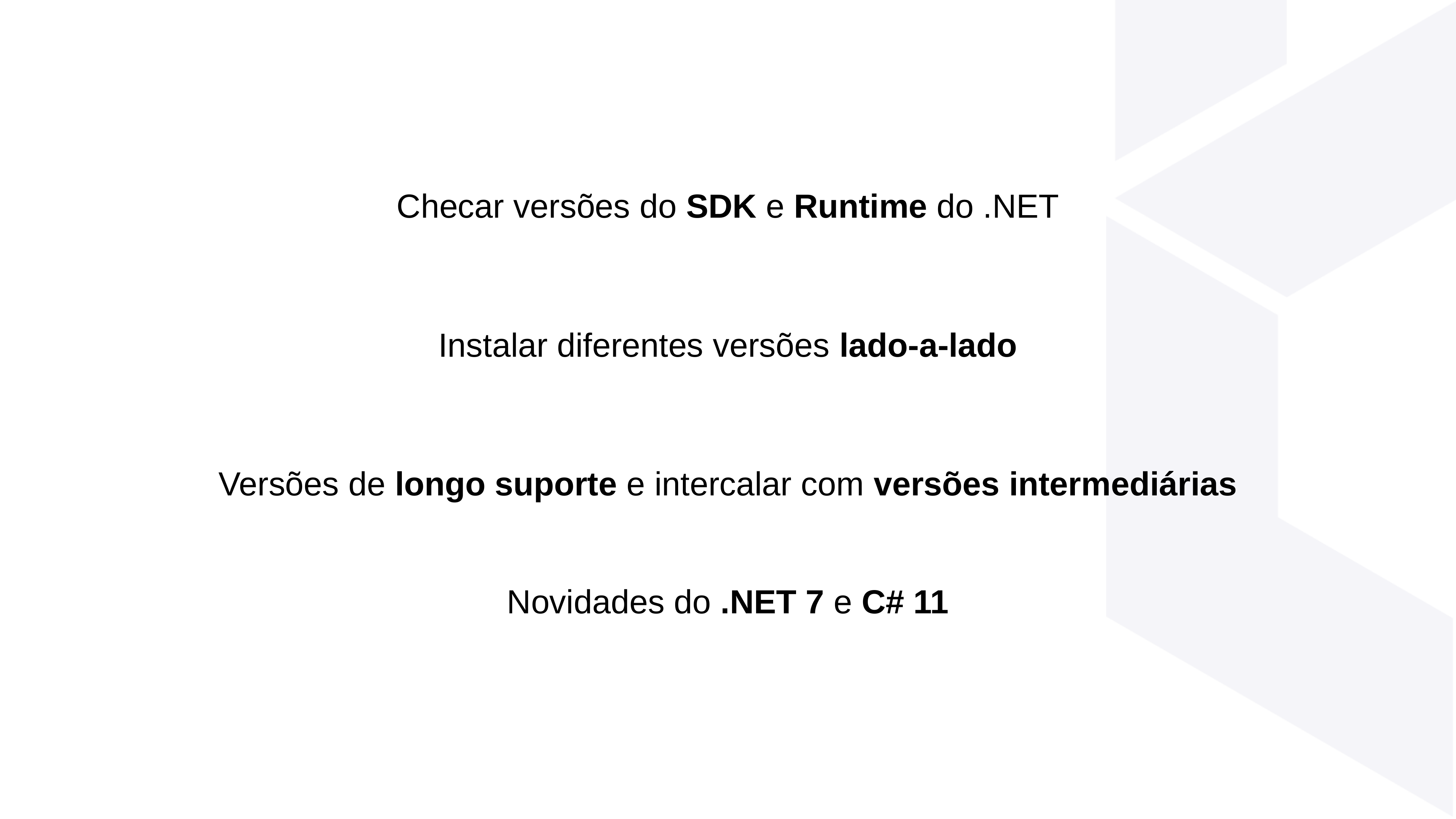

Checar versões do SDK e Runtime do .NET
Instalar diferentes versões lado-a-lado
Versões de longo suporte e intercalar com versões intermediárias
Novidades do .NET 7 e C# 11